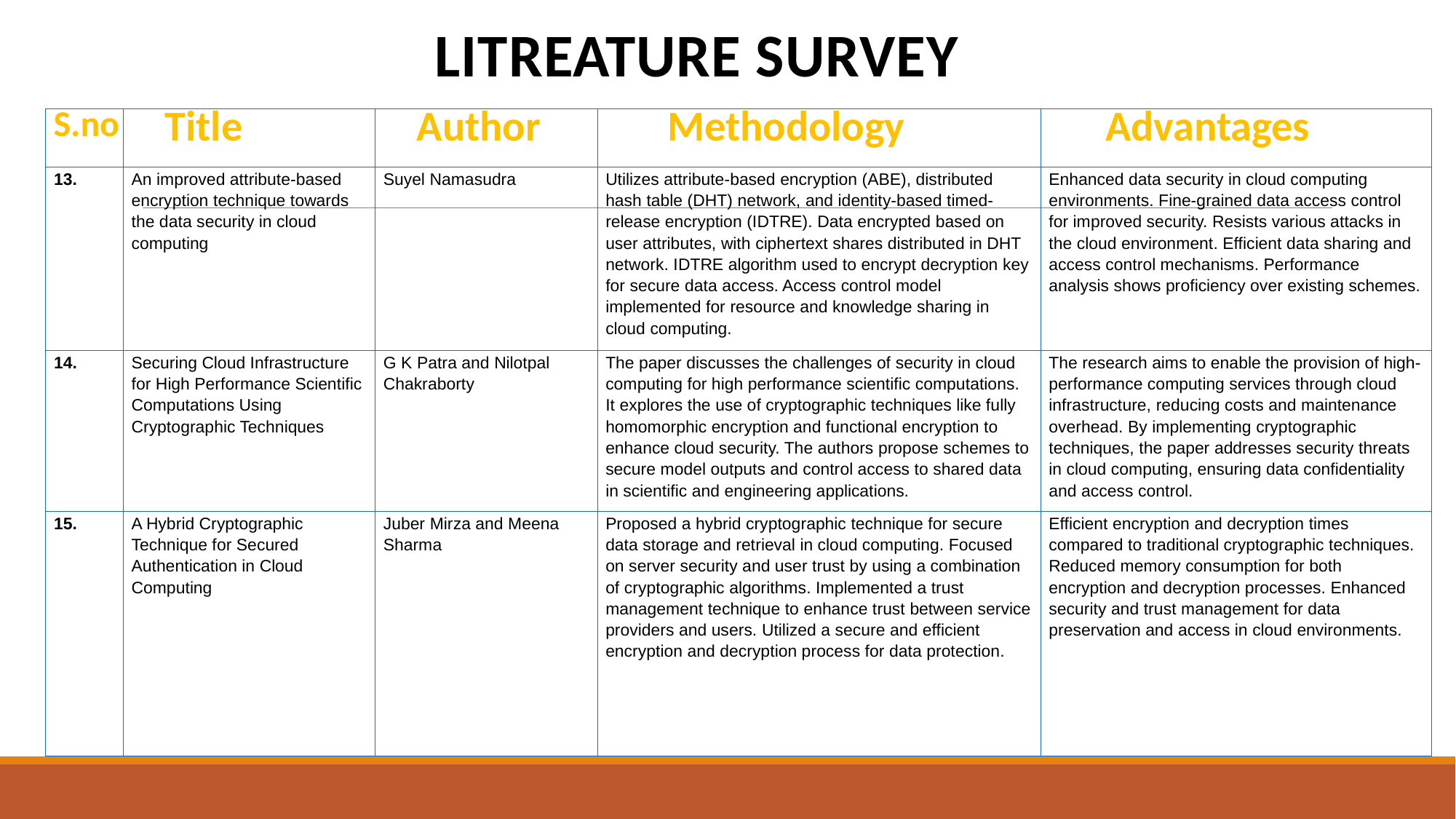

LITREATURE SURVEY
| S.no | Title | Author | Methodology | Advantages |
| --- | --- | --- | --- | --- |
| 13. | An improved attribute-based encryption technique towards the data security in cloud computing | Suyel Namasudra | Utilizes attribute-based encryption (ABE), distributed hash table (DHT) network, and identity-based timed-release encryption (IDTRE). Data encrypted based on user attributes, with ciphertext shares distributed in DHT network. IDTRE algorithm used to encrypt decryption key for secure data access. Access control model implemented for resource and knowledge sharing in cloud computing. | Enhanced data security in cloud computing environments. Fine-grained data access control for improved security. Resists various attacks in the cloud environment. Efficient data sharing and access control mechanisms. Performance analysis shows proficiency over existing schemes. |
| 14. | Securing Cloud Infrastructure for High Performance Scientific Computations Using Cryptographic Techniques | G K Patra and Nilotpal Chakraborty | The paper discusses the challenges of security in cloud computing for high performance scientific computations. It explores the use of cryptographic techniques like fully homomorphic encryption and functional encryption to enhance cloud security. The authors propose schemes to secure model outputs and control access to shared data in scientific and engineering applications. | The research aims to enable the provision of high-performance computing services through cloud infrastructure, reducing costs and maintenance overhead. By implementing cryptographic techniques, the paper addresses security threats in cloud computing, ensuring data confidentiality and access control. |
| 15. | A Hybrid Cryptographic Technique for Secured Authentication in Cloud Computing | Juber Mirza and Meena Sharma | Proposed a hybrid cryptographic technique for secure data storage and retrieval in cloud computing. Focused on server security and user trust by using a combination of cryptographic algorithms. Implemented a trust management technique to enhance trust between service providers and users. Utilized a secure and efficient encryption and decryption process for data protection. | Efficient encryption and decryption times compared to traditional cryptographic techniques. Reduced memory consumption for both encryption and decryption processes. Enhanced security and trust management for data preservation and access in cloud environments. |